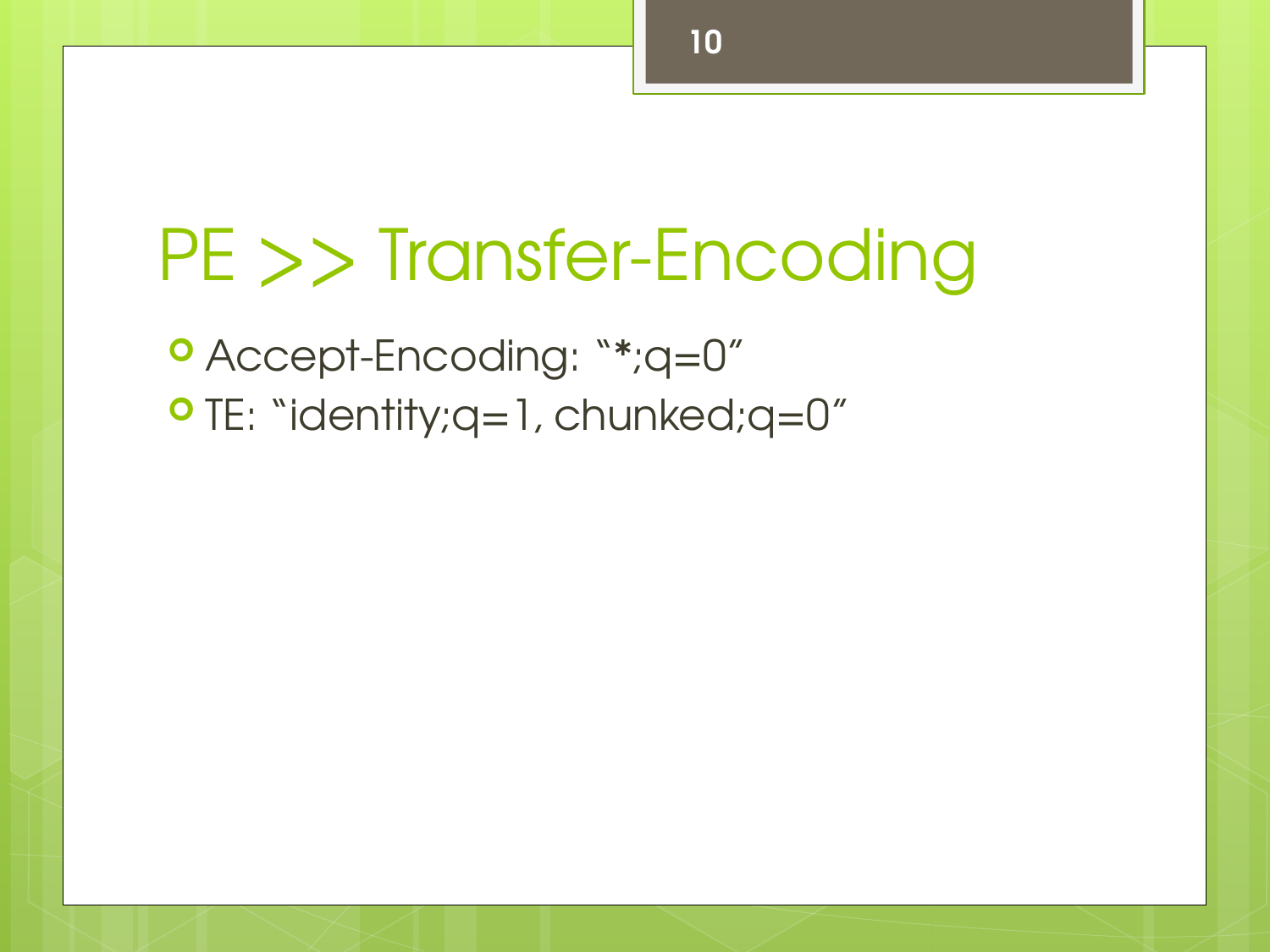

10
# PE >> Transfer-Encoding
Accept-Encoding: “*;q=0”
TE: “identity;q=1, chunked;q=0”